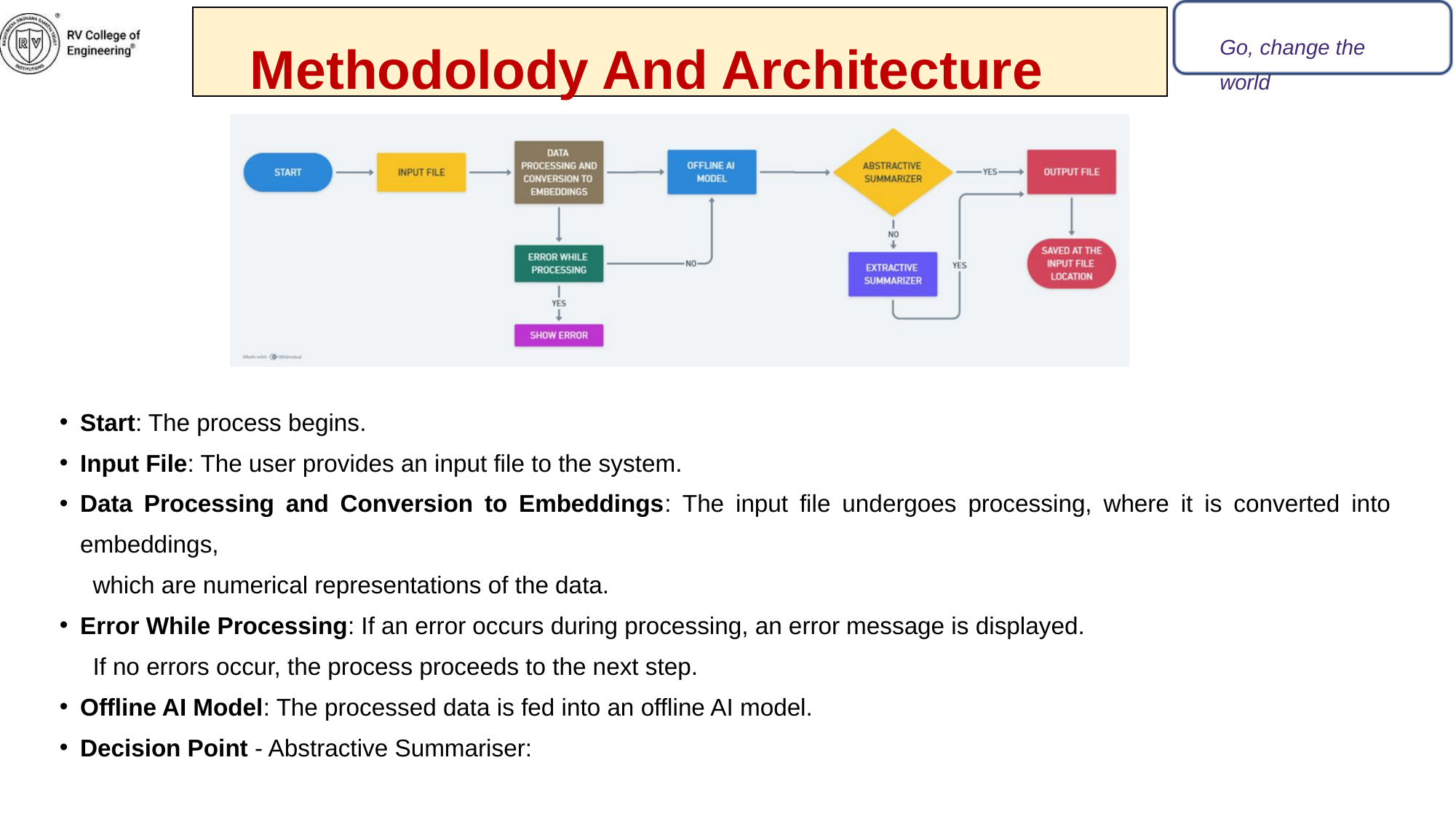

Methodolody And Architecture

Go, change the world

Start: The process begins.
Input File: The user provides an input file to the system.
Data Processing and Conversion to Embeddings: The input file undergoes processing, where it is converted into embeddings,
        which are numerical representations of the data.
Error While Processing: If an error occurs during processing, an error message is displayed.
        If no errors occur, the process proceeds to the next step.
Offline AI Model: The processed data is fed into an offline AI model.
Decision Point - Abstractive Summariser: